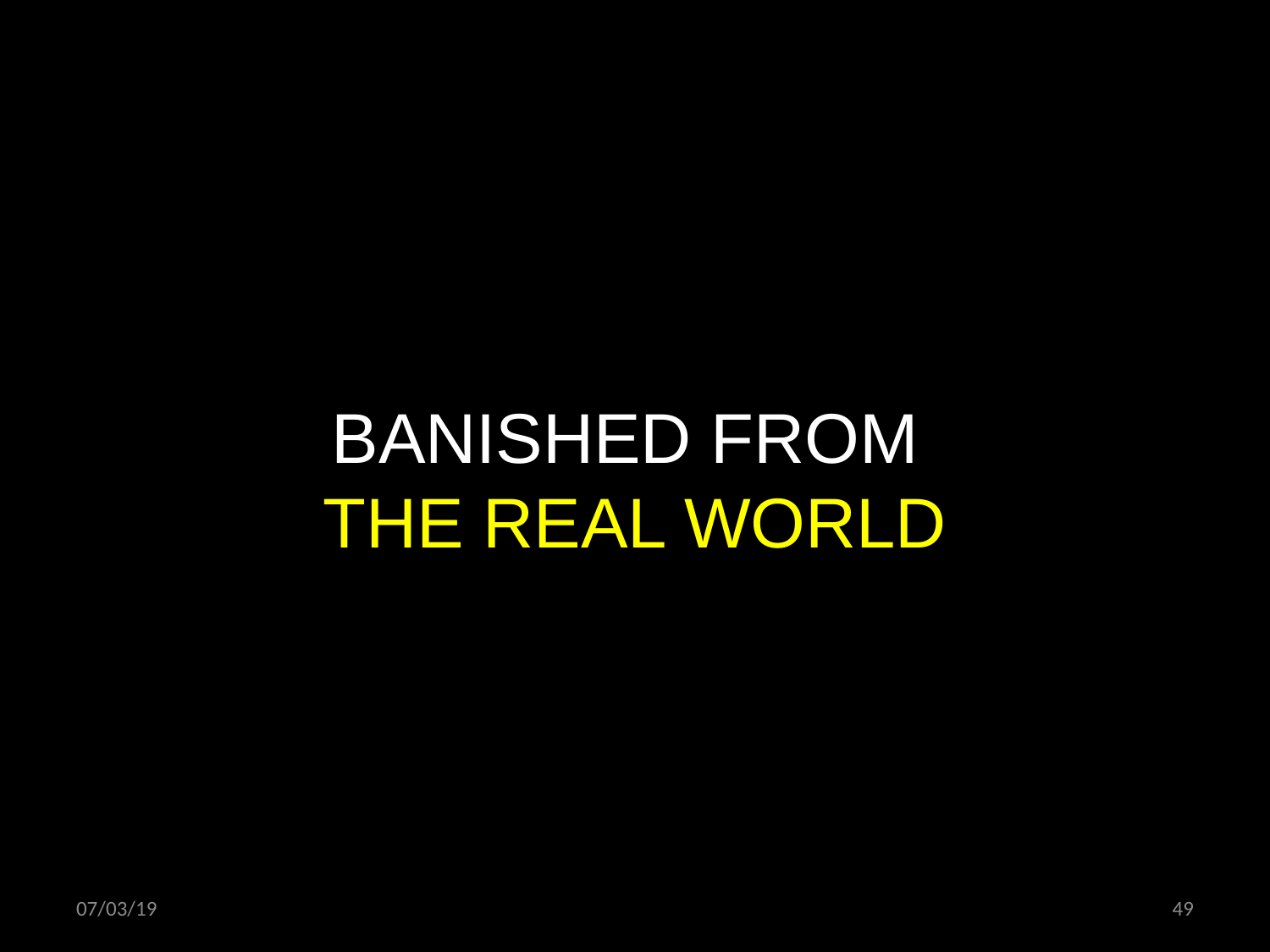

BANISHED FROM
THE REAL WORLD
07/03/19
49